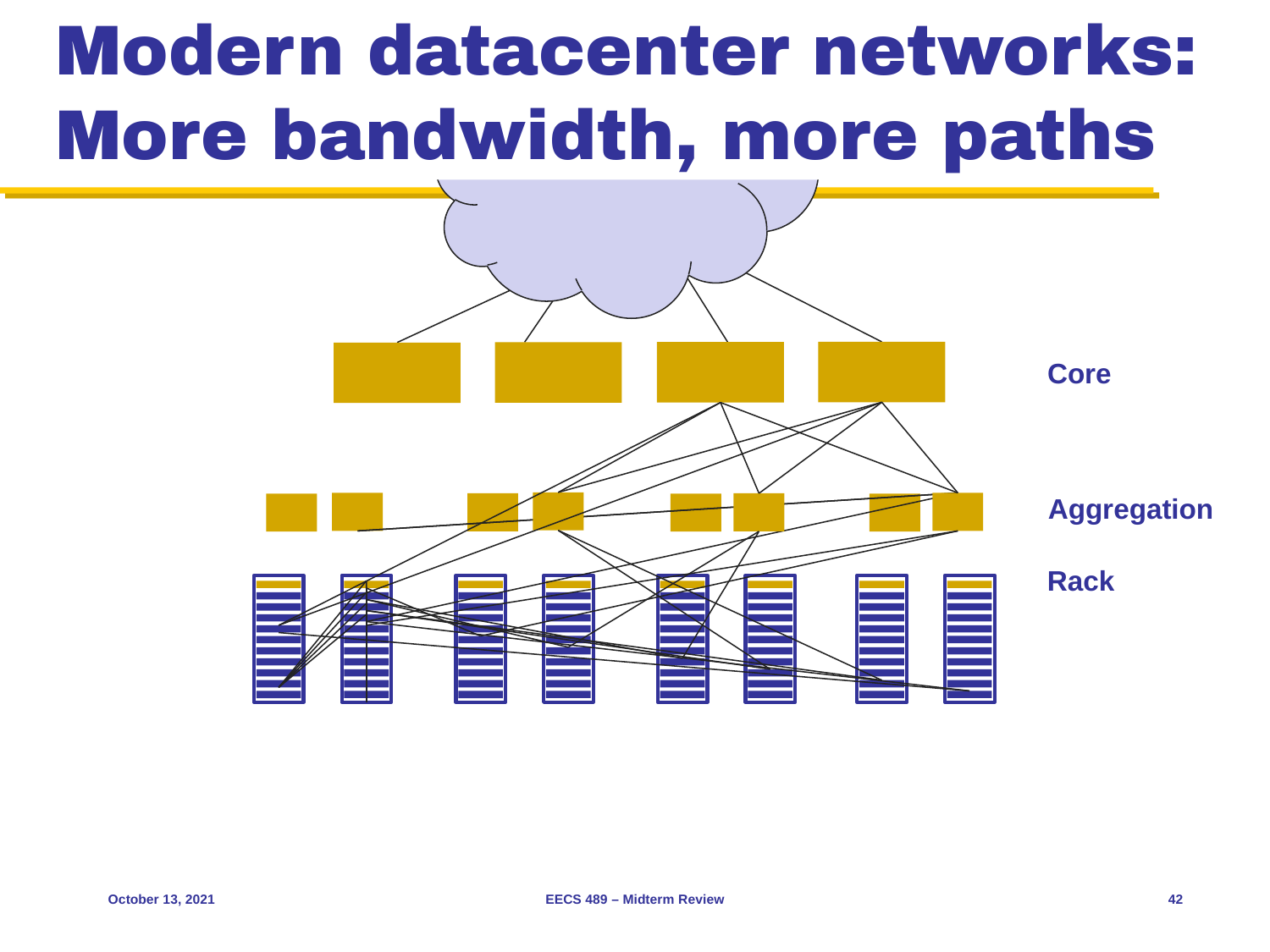

# Modern datacenter networks: More bandwidth, more paths

Core
Aggregation

Rack

October 13, 2021
EECS 489 – Midterm Review
42